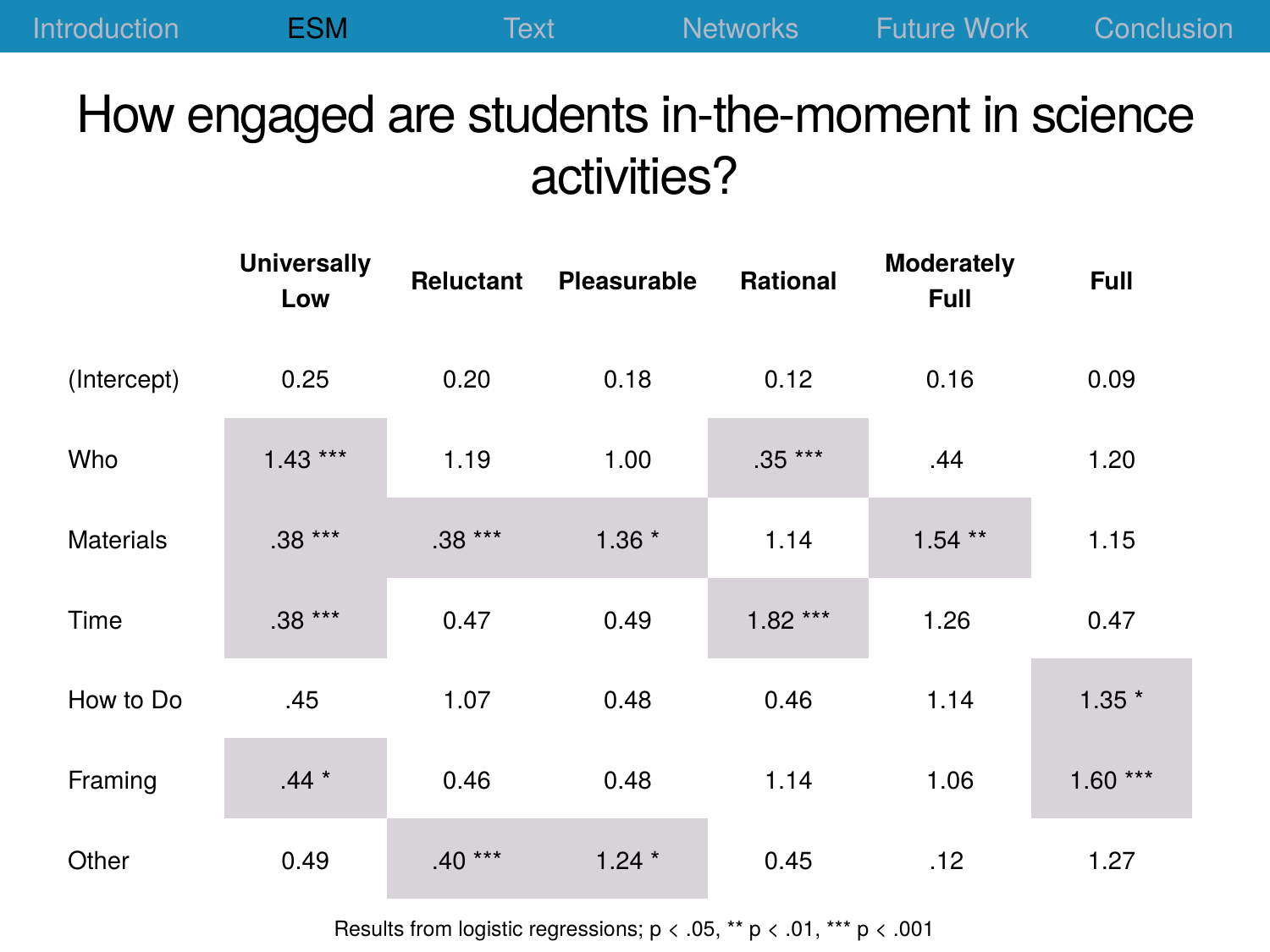

| Introduction | ESM | Text | Networks | Future Work | Conclusion |
| --- | --- | --- | --- | --- | --- |
# How engaged are students in-the-moment in science activities?
|  | Universally Low | Reluctant | Pleasurable | Rational | Moderately Full | Full |
| --- | --- | --- | --- | --- | --- | --- |
| (Intercept) | 0.25 | 0.20 | 0.18 | 0.12 | 0.16 | 0.09 |
| Who | 1.43 \*\*\* | 1.19 | 1.00 | .35 \*\*\* | .44 | 1.20 |
| Materials | .38 \*\*\* | .38 \*\*\* | 1.36 \* | 1.14 | 1.54 \*\* | 1.15 |
| Time | .38 \*\*\* | 0.47 | 0.49 | 1.82 \*\*\* | 1.26 | 0.47 |
| How to Do | .45 | 1.07 | 0.48 | 0.46 | 1.14 | 1.35 \* |
| Framing | .44 \* | 0.46 | 0.48 | 1.14 | 1.06 | 1.60 \*\*\* |
| Other | 0.49 | .40 \*\*\* | 1.24 \* | 0.45 | .12 | 1.27 |
Results from logistic regressions; p < .05, ** p < .01, *** p < .001